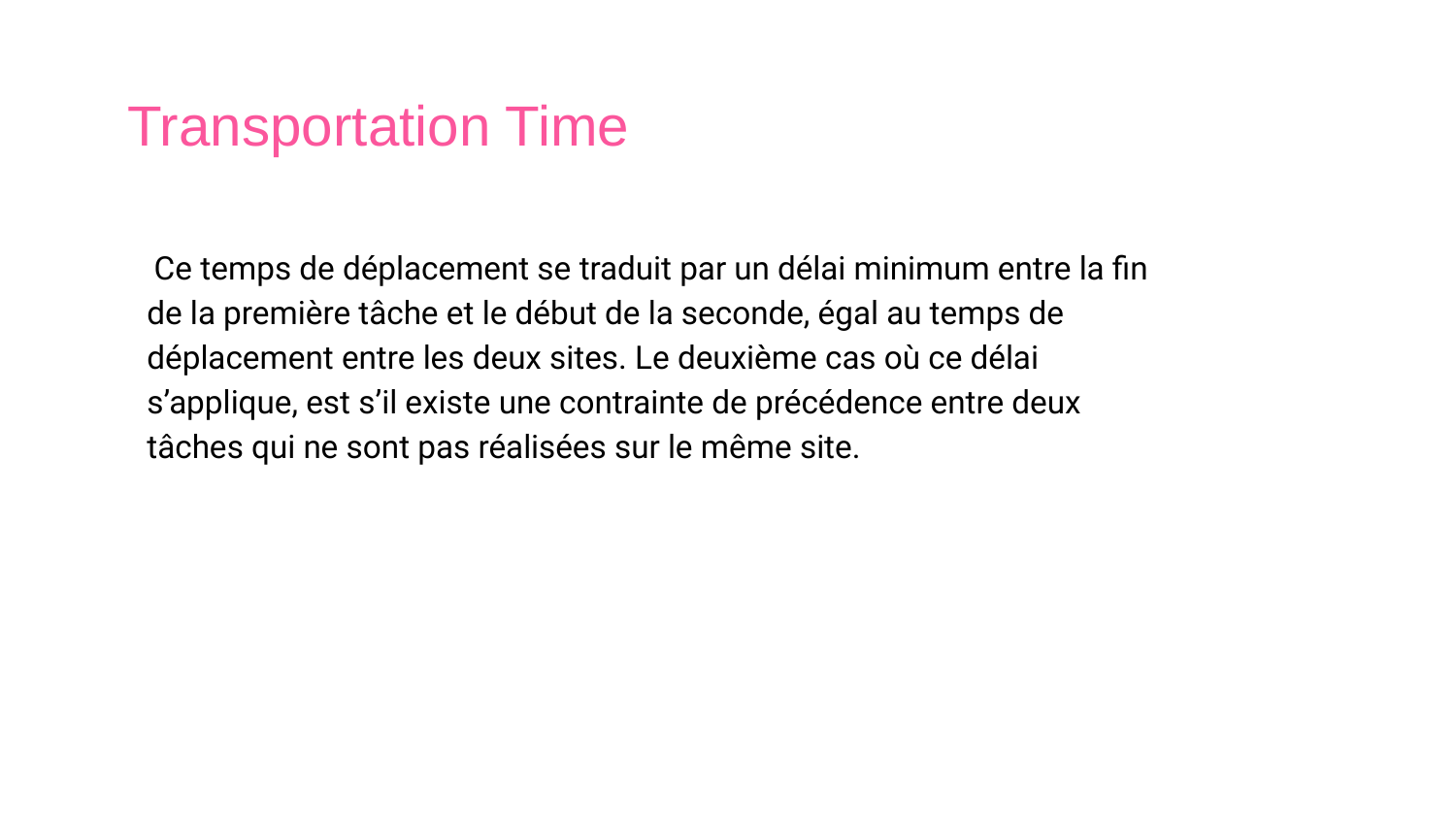

# Transportation Time
 Ce temps de déplacement se traduit par un délai minimum entre la fin de la première tâche et le début de la seconde, égal au temps de déplacement entre les deux sites. Le deuxième cas où ce délai s’applique, est s’il existe une contrainte de précédence entre deux tâches qui ne sont pas réalisées sur le même site.